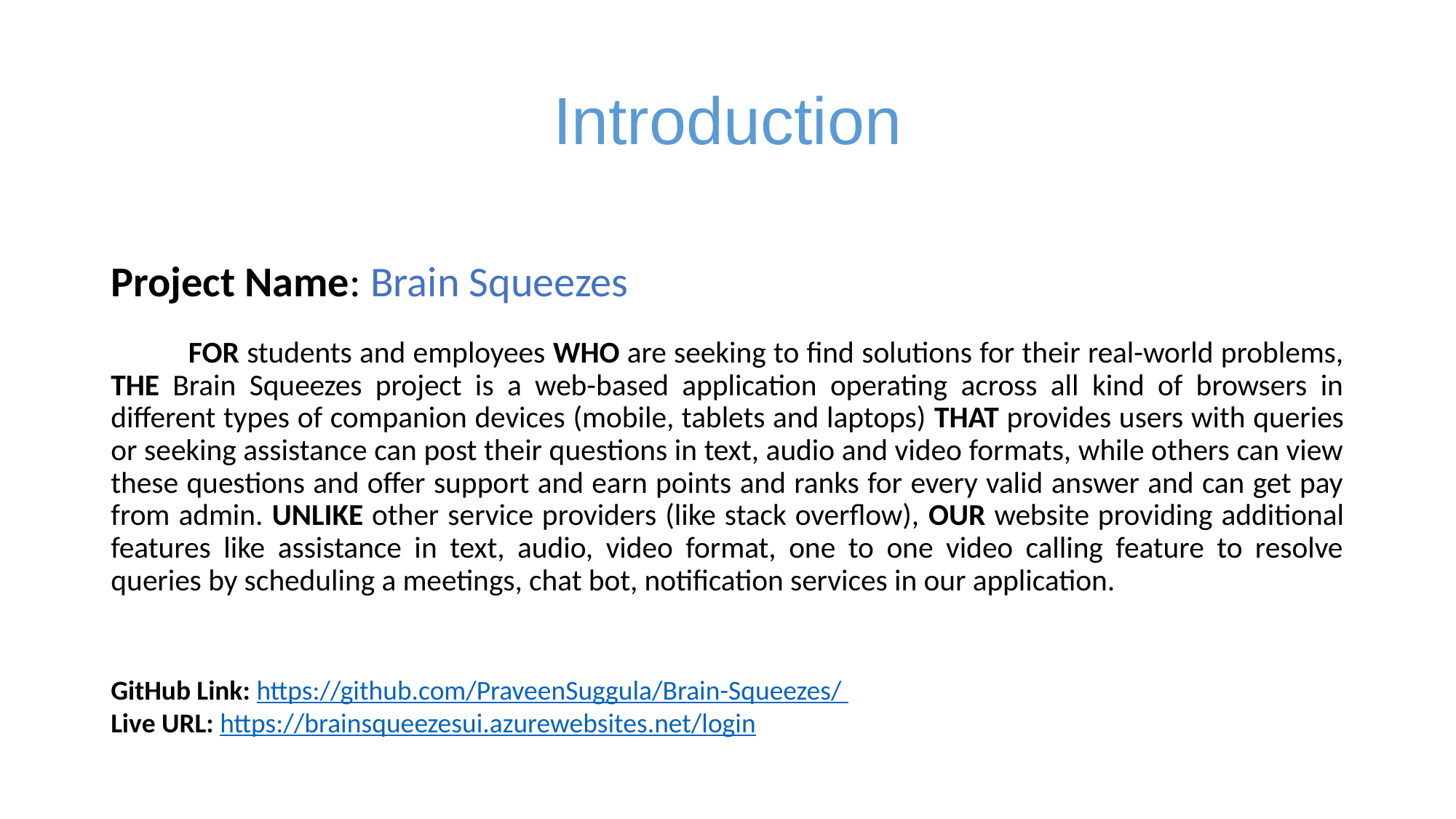

# Introduction
Project Name: Brain Squeezes
	FOR students and employees WHO are seeking to find solutions for their real-world problems, THE Brain Squeezes project is a web-based application operating across all kind of browsers in different types of companion devices (mobile, tablets and laptops) THAT provides users with queries or seeking assistance can post their questions in text, audio and video formats, while others can view these questions and offer support and earn points and ranks for every valid answer and can get pay from admin. UNLIKE other service providers (like stack overflow), OUR website providing additional features like assistance in text, audio, video format, one to one video calling feature to resolve queries by scheduling a meetings, chat bot, notification services in our application.
GitHub Link: https://github.com/PraveenSuggula/Brain-Squeezes/
Live URL: https://brainsqueezesui.azurewebsites.net/login